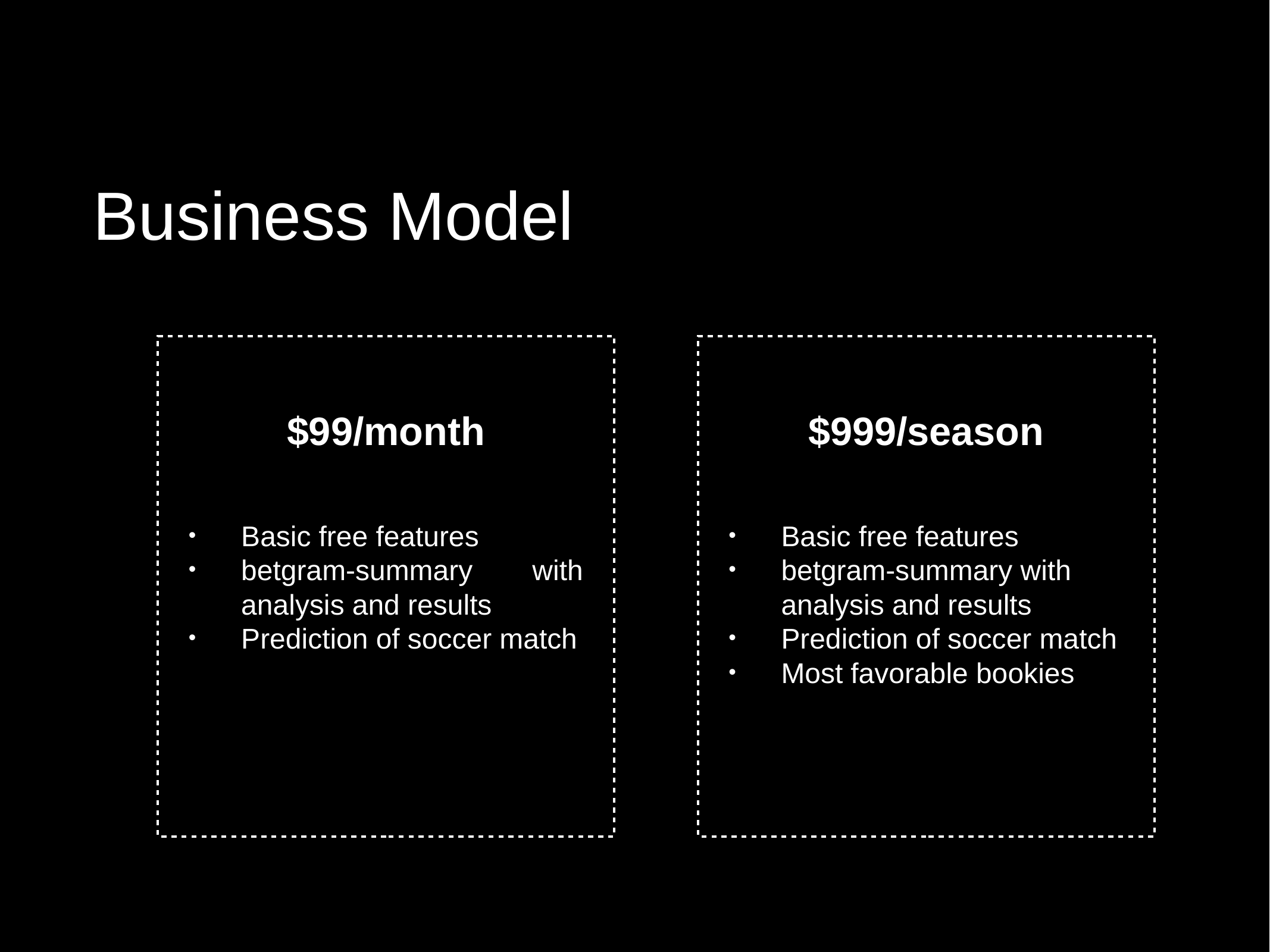

# Business Model

$99/month
$999/season

Basic free features
betgram-summary with analysis and results
Prediction of soccer match
Most favorable bookies
Basic free features
betgram-summary with analysis and results
Prediction of soccer match